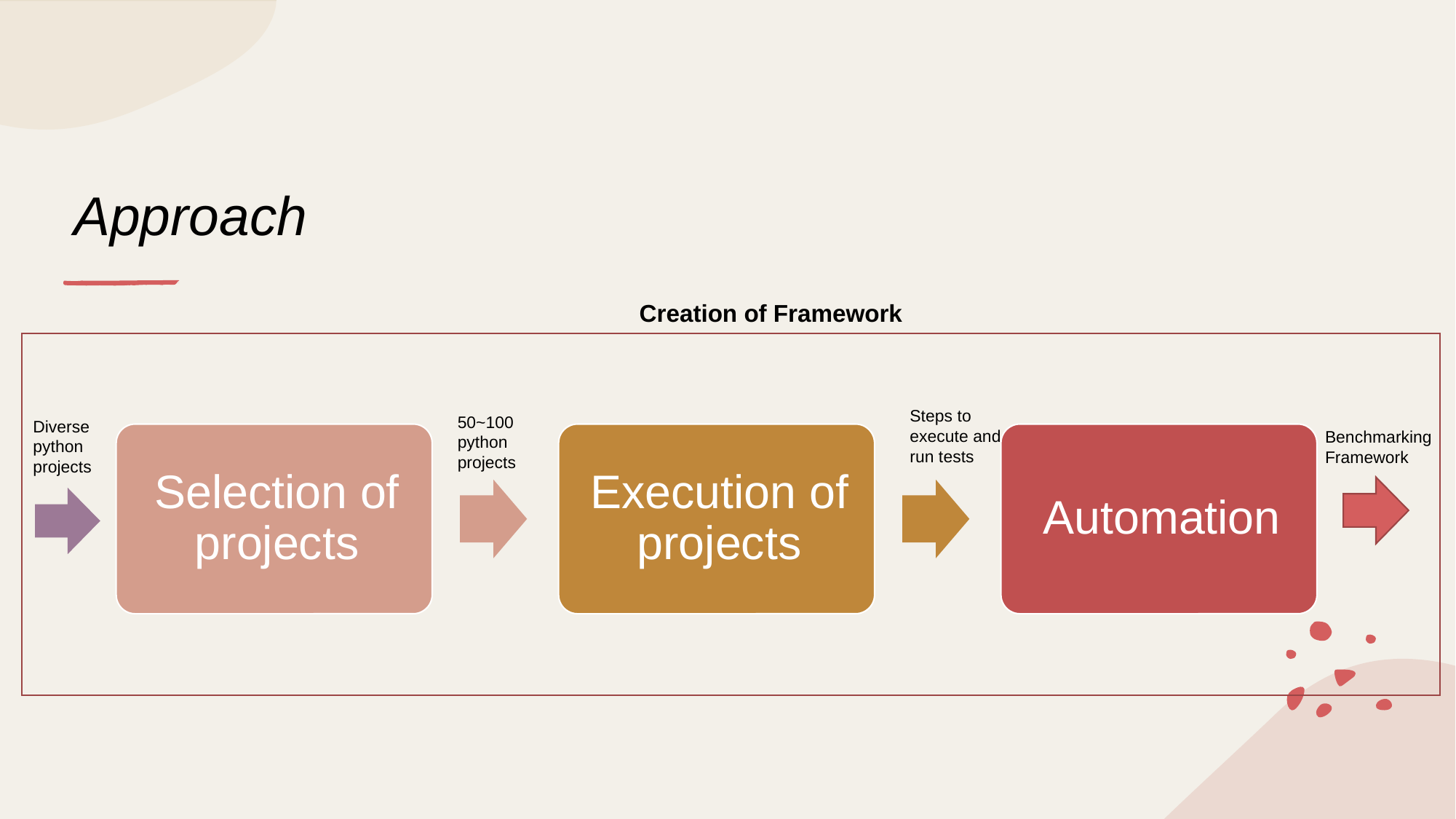

# Approach

Creation of Framework
Selection of projects

Execution of projects

Automation

Steps to execute and run tests
50~100 python projects
Diverse python projects
Benchmarking Framework

6